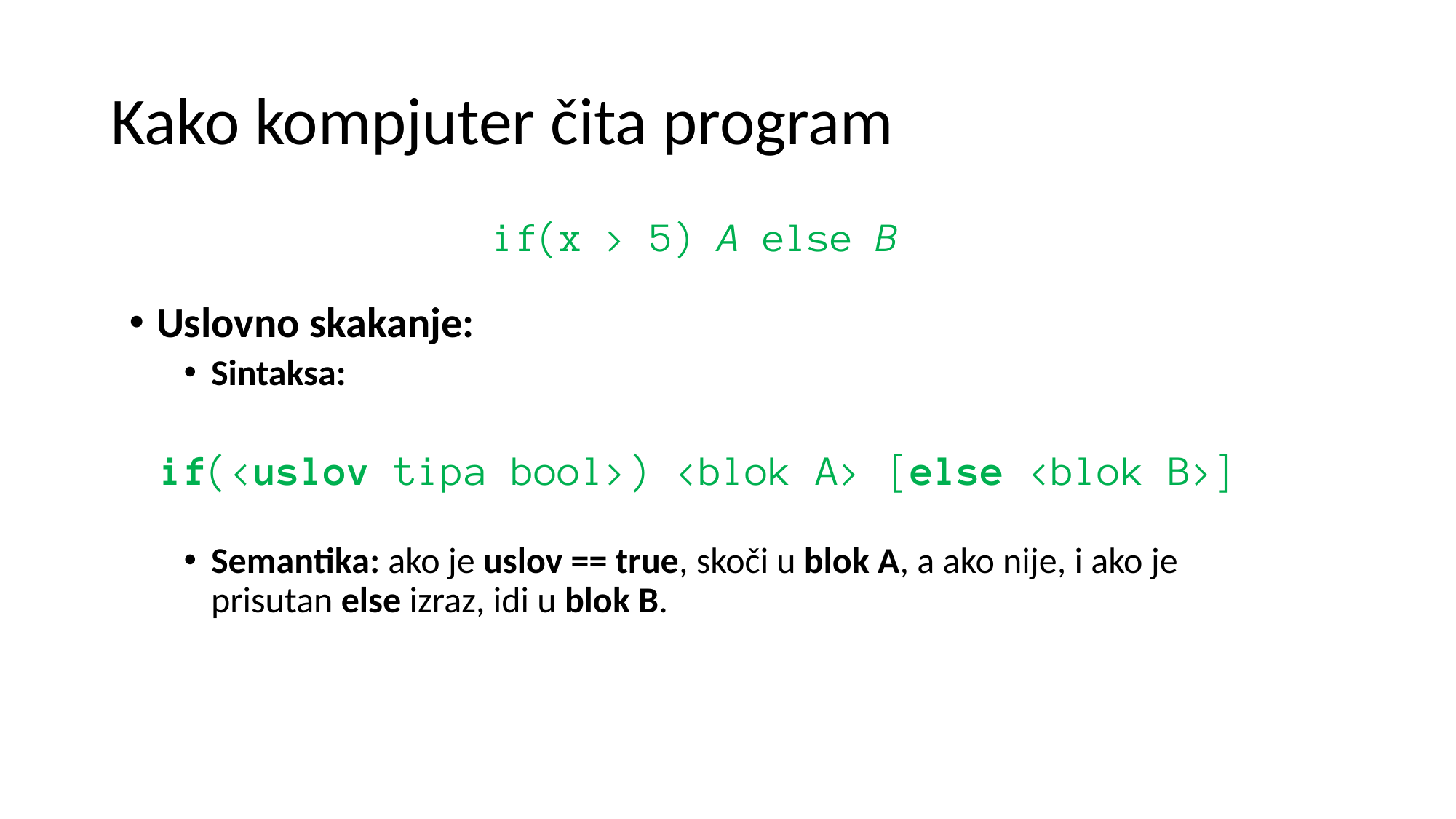

# Kako kompjuter čita program
if(x > 5) A else B

Uslovno skakanje:
Sintaksa:

Semantika: ako je uslov == true, skoči u blok A, a ako nije, i ako je prisutan else izraz, idi u blok B.
if(<uslov tipa bool>) <blok A> [else <blok B>]